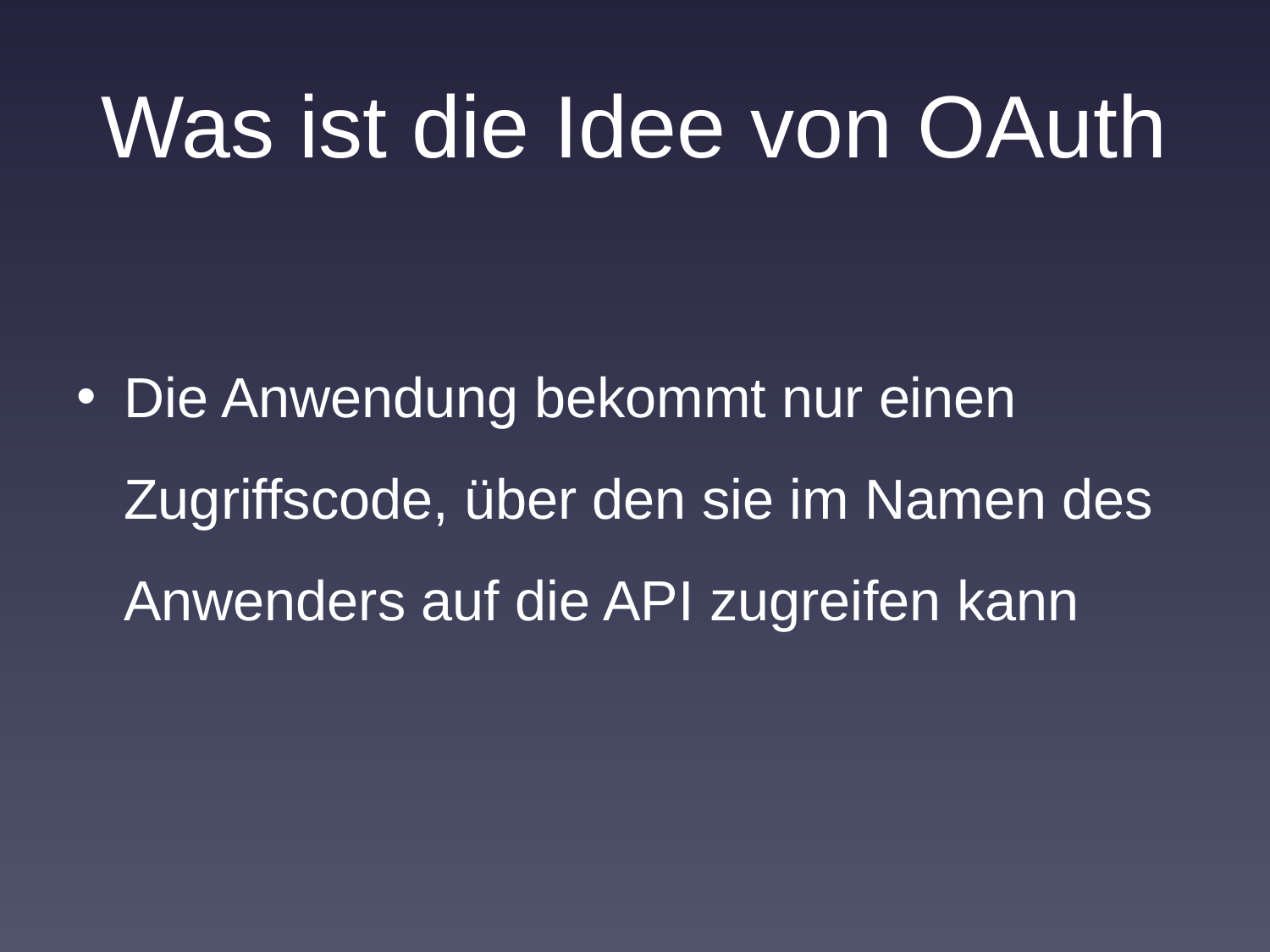

# Was ist die Idee von OAuth
Die Anwendung bekommt nur einen Zugriffscode, über den sie im Namen des Anwenders auf die API zugreifen kann